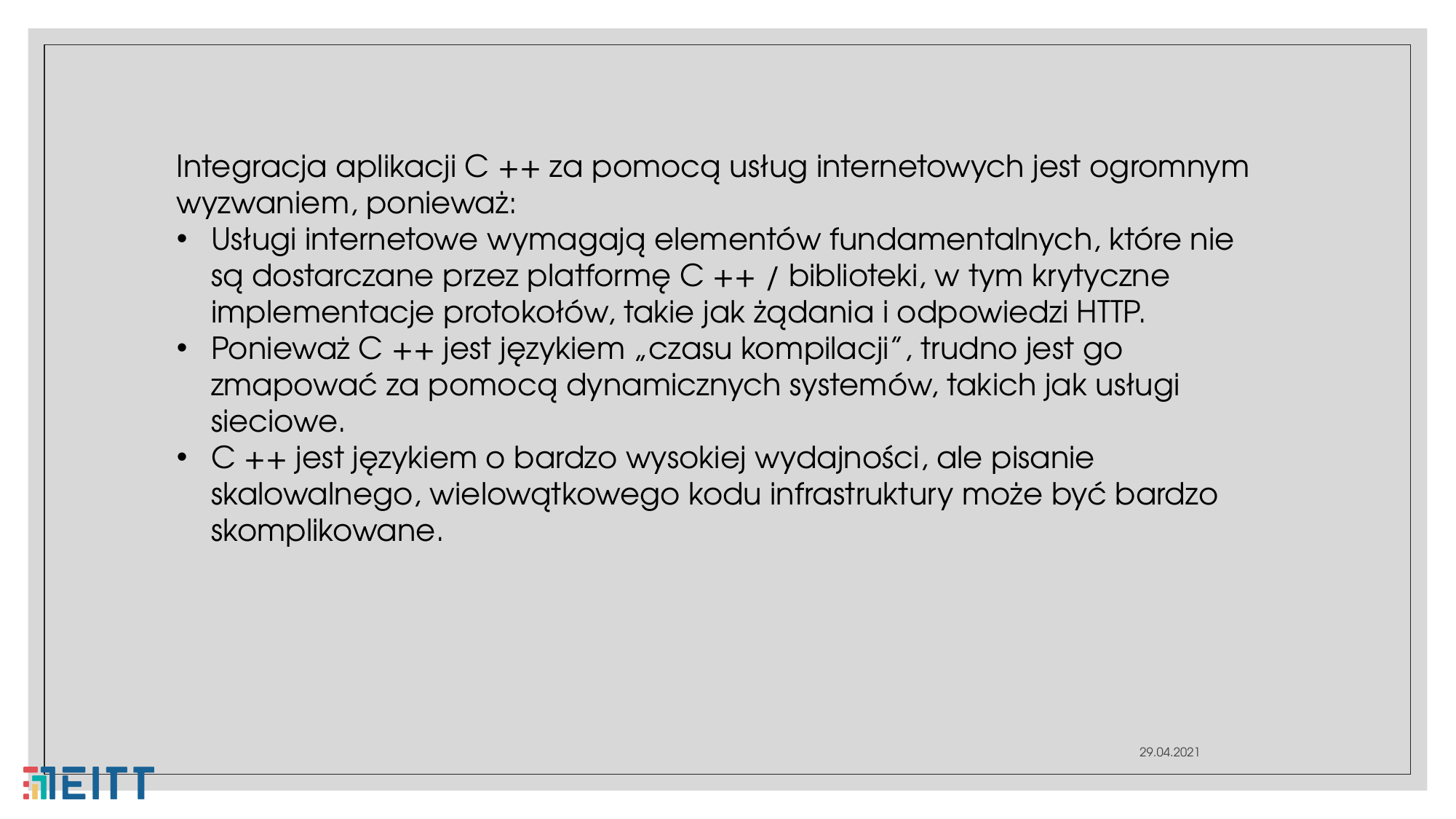

Integracja aplikacji C ++ za pomocą usług internetowych jest ogromnym wyzwaniem, ponieważ:
Usługi internetowe wymagają elementów fundamentalnych, które nie są dostarczane przez platformę C ++ / biblioteki, w tym krytyczne implementacje protokołów, takie jak żądania i odpowiedzi HTTP.
Ponieważ C ++ jest językiem „czasu kompilacji”, trudno jest go zmapować za pomocą dynamicznych systemów, takich jak usługi sieciowe.
C ++ jest językiem o bardzo wysokiej wydajności, ale pisanie skalowalnego, wielowątkowego kodu infrastruktury może być bardzo skomplikowane.

29.04.2021